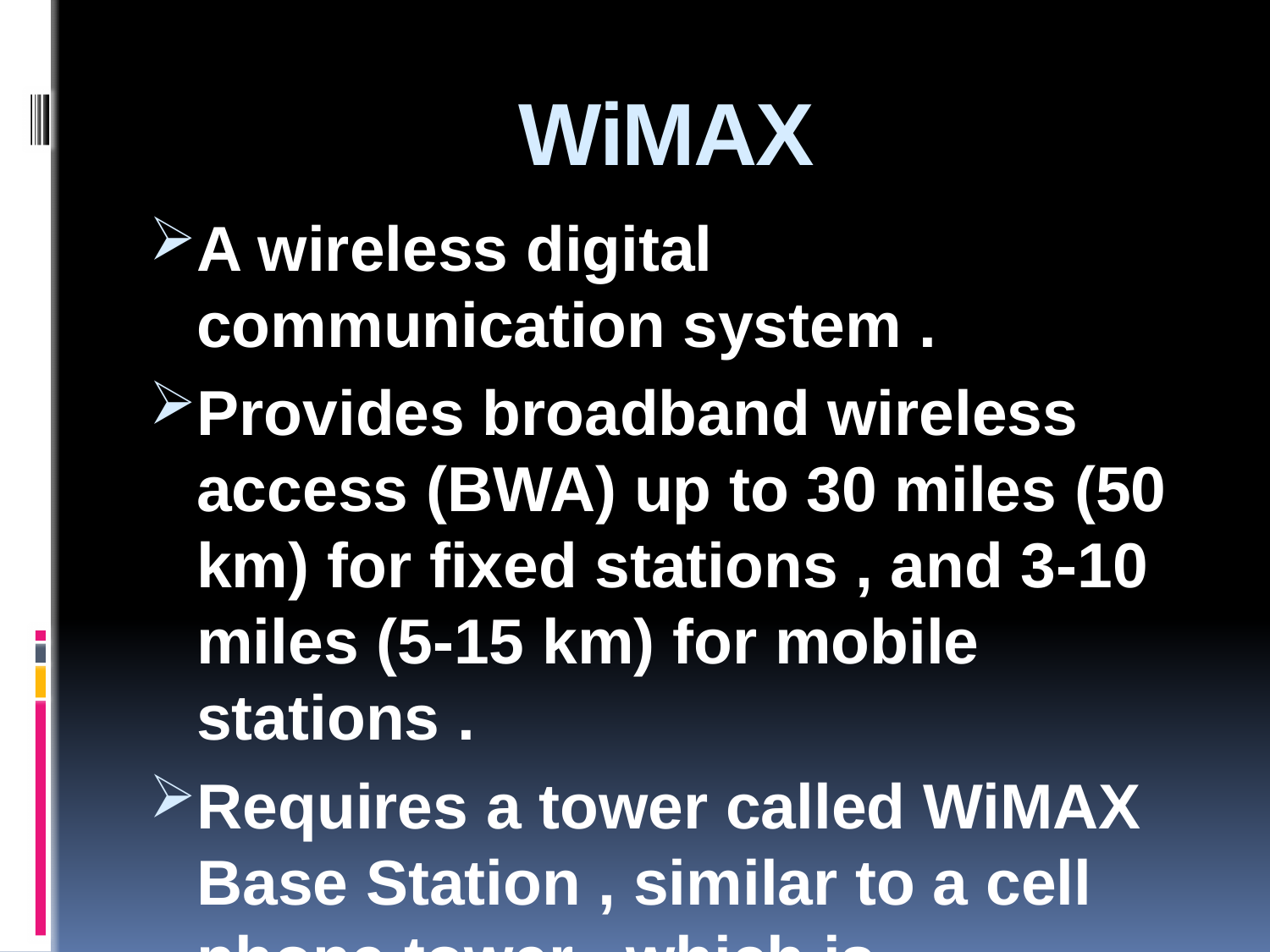

# WiMAX
A wireless digital communication system .
Provides broadband wireless access (BWA) up to 30 miles (50 km) for fixed stations , and 3-10 miles (5-15 km) for mobile stations .
Requires a tower called WiMAX Base Station , similar to a cell phone tower , which is connected to the internet using a standard wired high-speed connection .